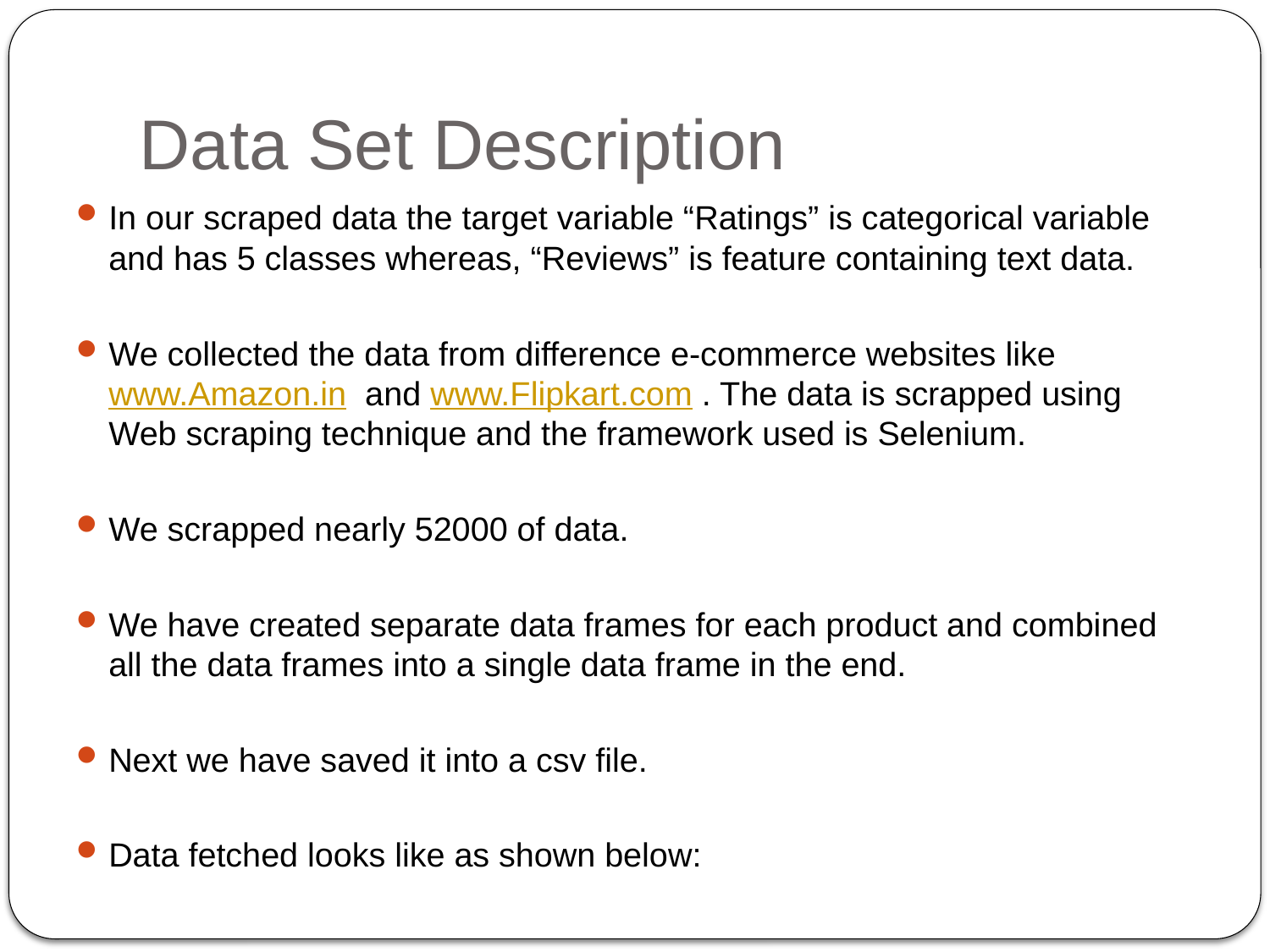

# Data Set Description
In our scraped data the target variable “Ratings” is categorical variable and has 5 classes whereas, “Reviews” is feature containing text data.

We collected the data from difference e-commerce websites like www.Amazon.in  and www.Flipkart.com . The data is scrapped using Web scraping technique and the framework used is Selenium.

We scrapped nearly 52000 of data.

We have created separate data frames for each product and combined all the data frames into a single data frame in the end.

Next we have saved it into a csv file.

Data fetched looks like as shown below: